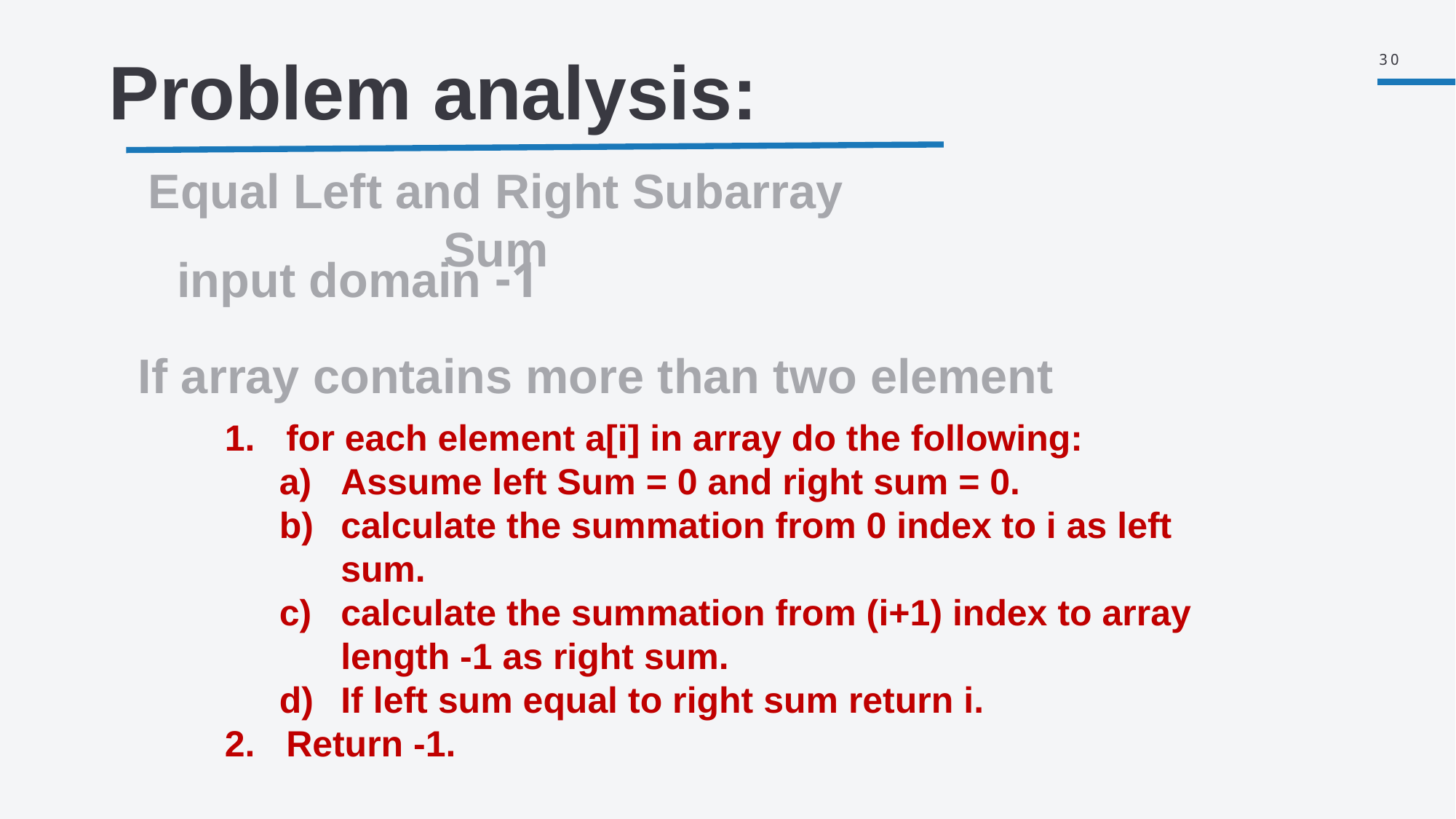

30
Problem analysis:

Equal Left and Right Subarray Sum
1- input domain
If array contains more than two element
for each element a[i] in array do the following:
Assume left Sum = 0 and right sum = 0.
calculate the summation from 0 index to i as left sum.
calculate the summation from (i+1) index to array length -1 as right sum.
If left sum equal to right sum return i.
Return -1.